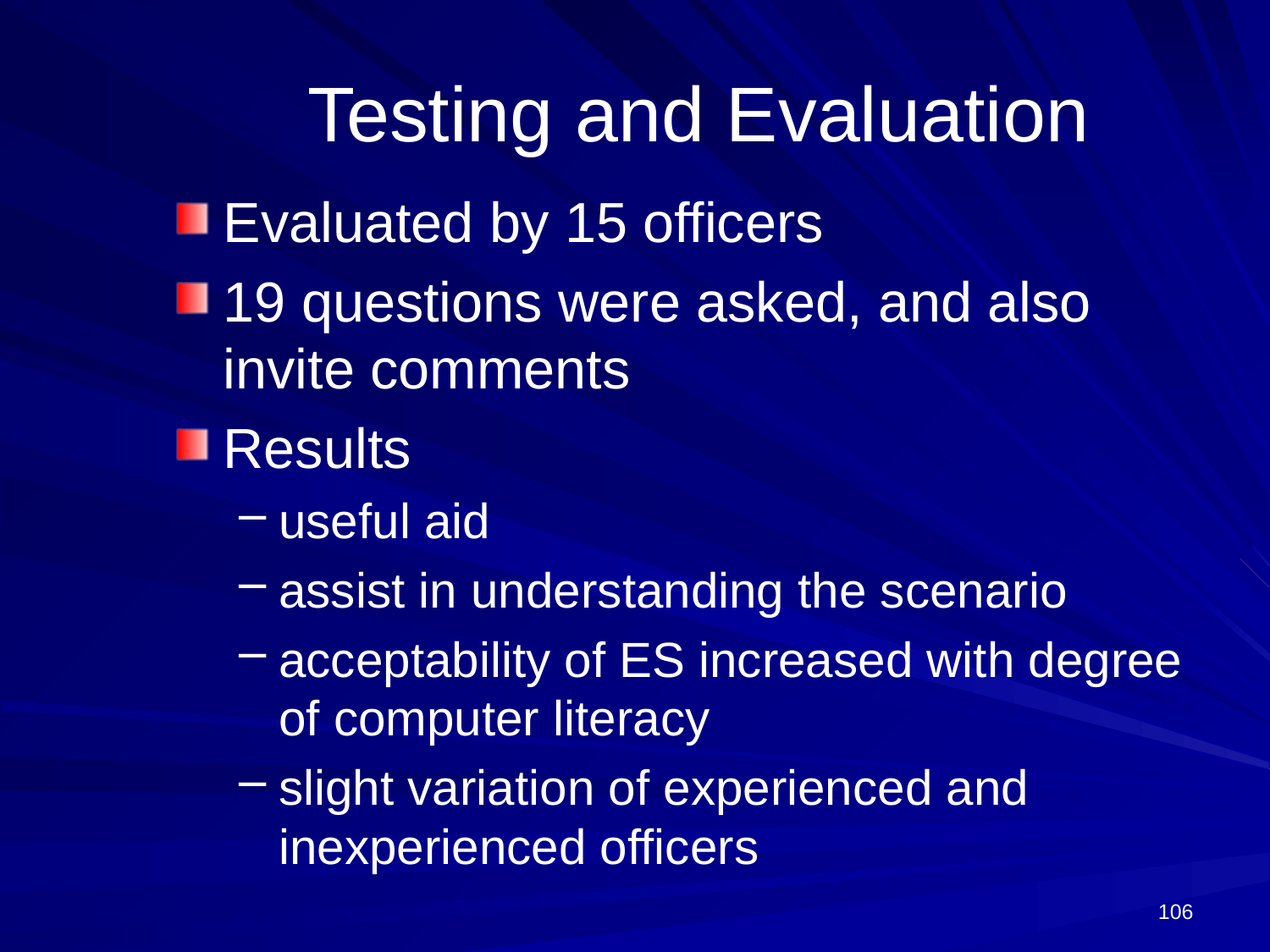

# Testing and Evaluation
Evaluated by 15 officers
19 questions were asked, and also invite comments
Results
useful aid
assist in understanding the scenario
acceptability of ES increased with degree of computer literacy
slight variation of experienced and inexperienced officers

106